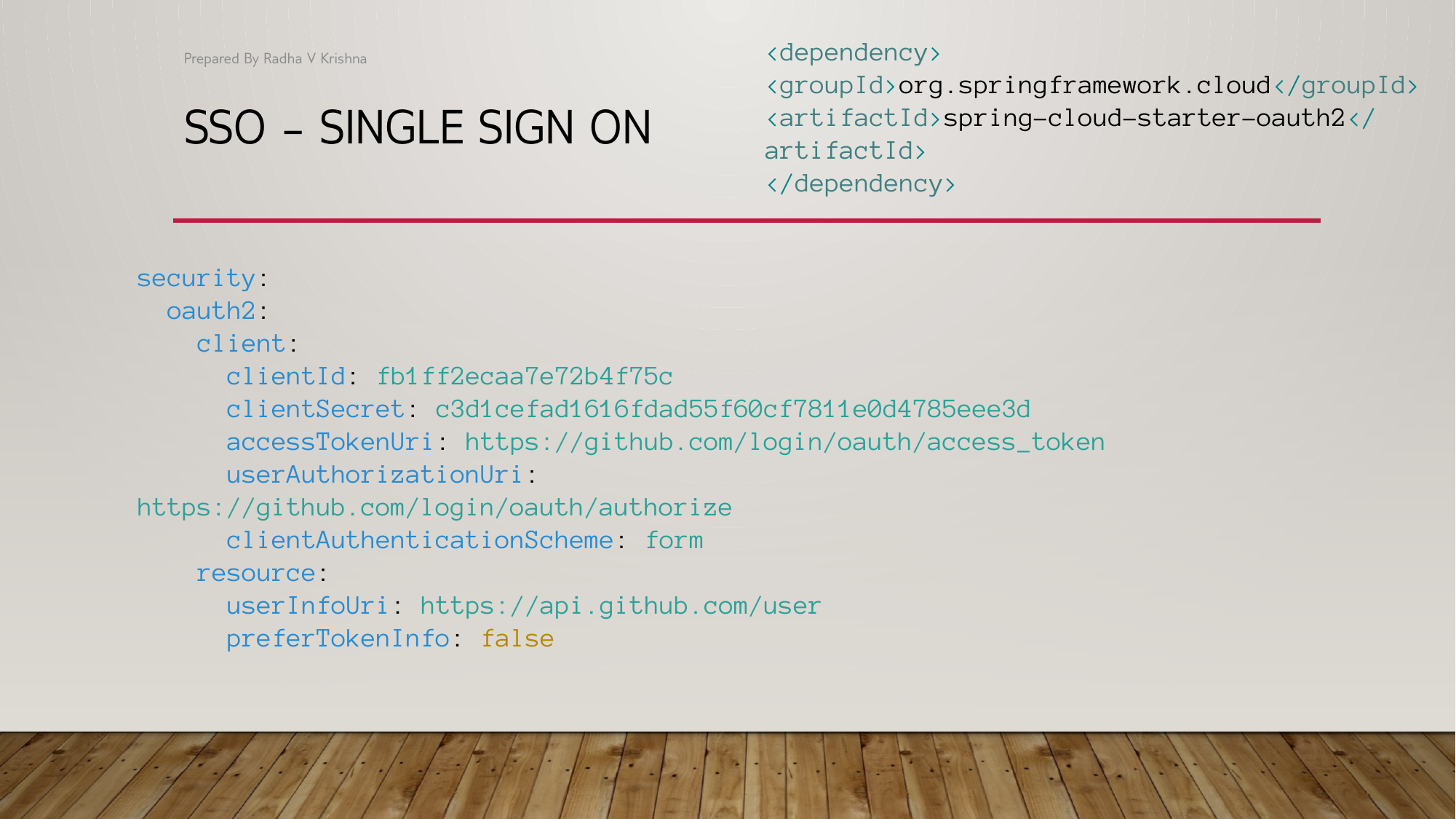

<dependency>
<groupId>org.springframework.cloud</groupId>
<artifactId>spring-cloud-starter-oauth2</artifactId>
</dependency>
Prepared By Radha V Krishna
# SSO – Single Sign On
security:
  oauth2:
    client:
      clientId: fb1ff2ecaa7e72b4f75c
      clientSecret: c3d1cefad1616fdad55f60cf7811e0d4785eee3d
      accessTokenUri: https://github.com/login/oauth/access_token
      userAuthorizationUri: https://github.com/login/oauth/authorize
      clientAuthenticationScheme: form
    resource:
      userInfoUri: https://api.github.com/user
      preferTokenInfo: false